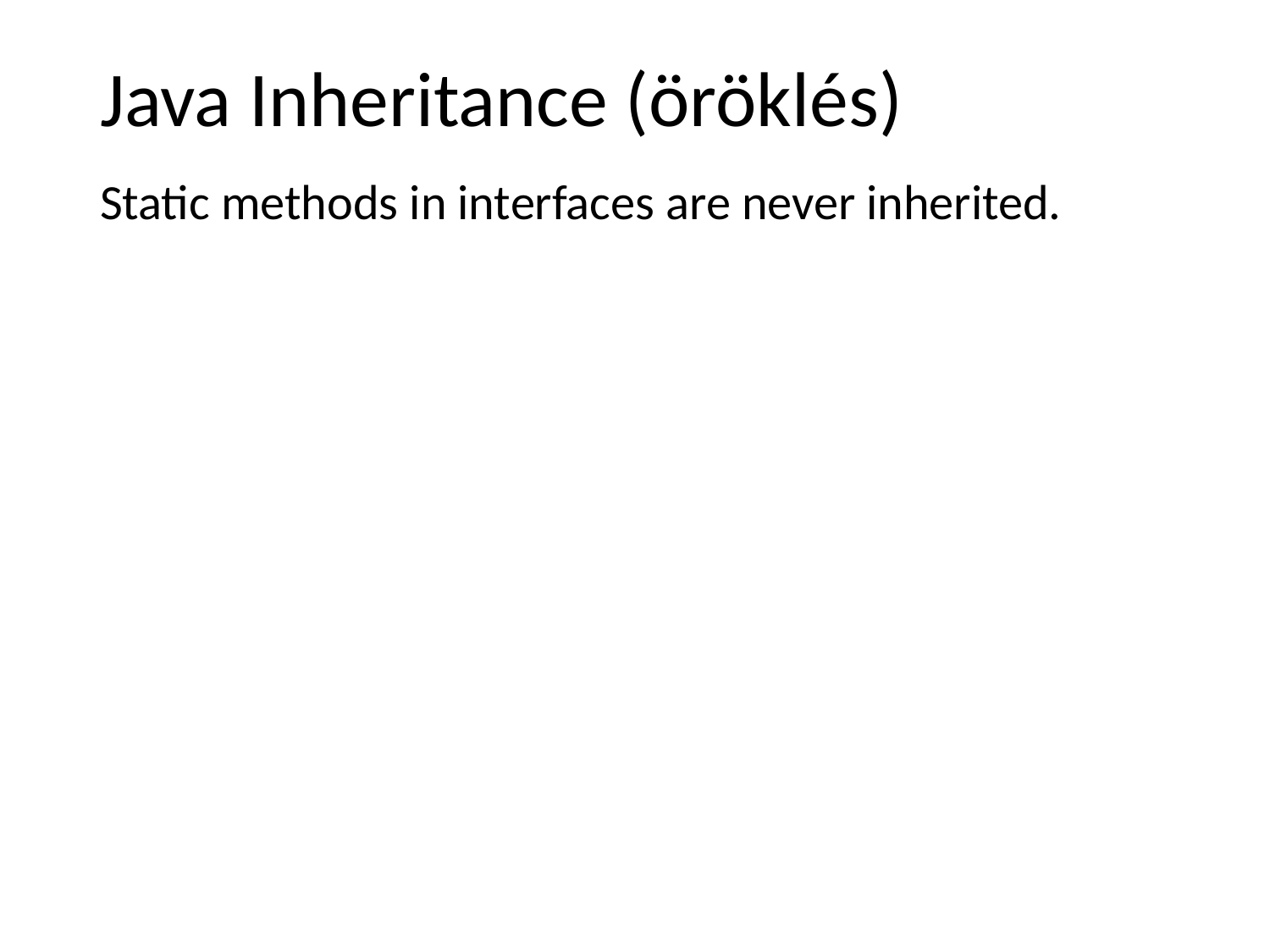

# Java Inheritance (öröklés)
Static methods in interfaces are never inherited.